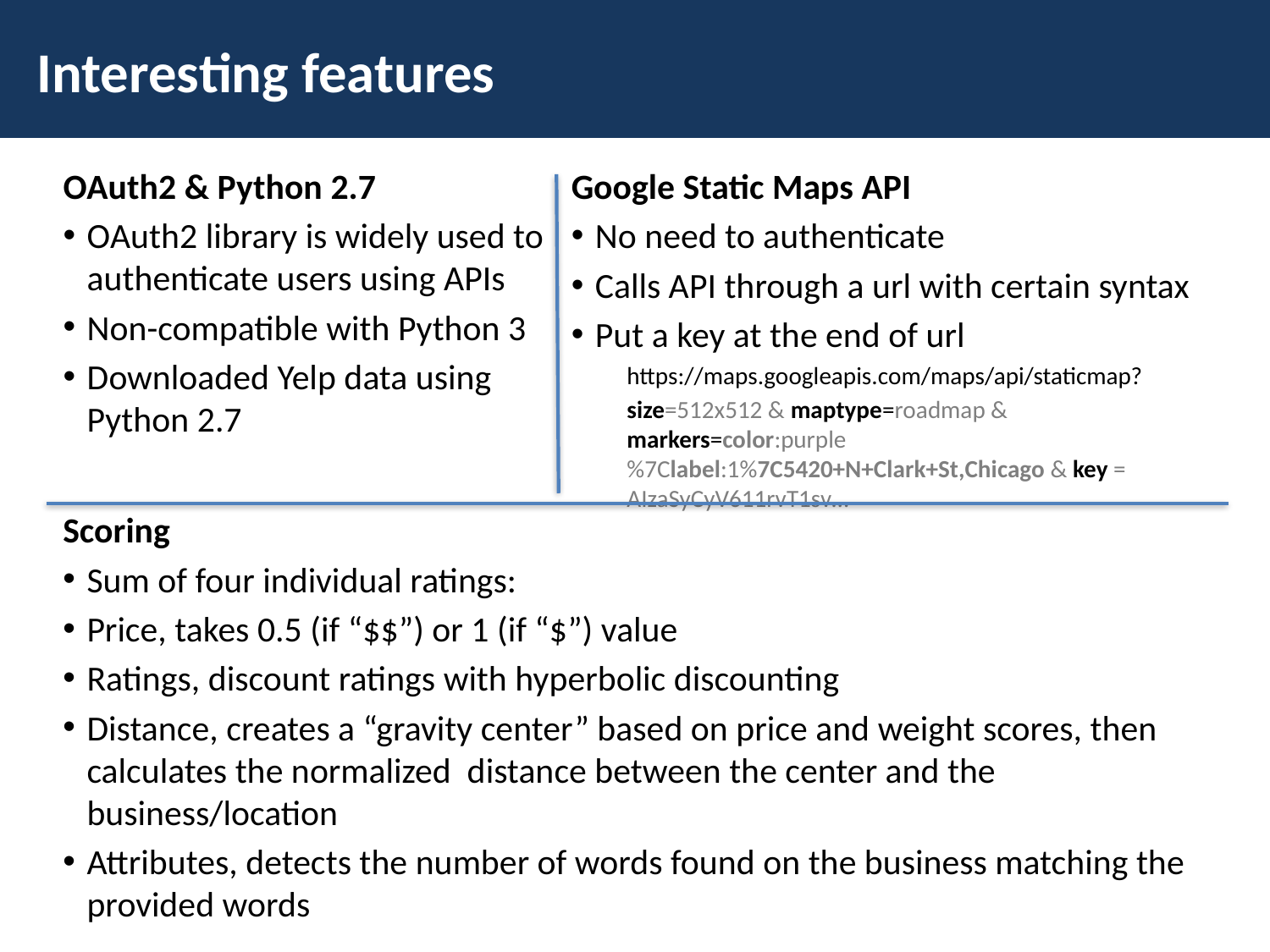

# Interesting features
OAuth2 & Python 2.7
OAuth2 library is widely used to authenticate users using APIs
Non-compatible with Python 3
Downloaded Yelp data using Python 2.7
Google Static Maps API
No need to authenticate
Calls API through a url with certain syntax
Put a key at the end of url
https://maps.googleapis.com/maps/api/staticmap?
size=512x512 & maptype=roadmap & markers=color:purple%7Clabel:1%7C5420+N+Clark+St,Chicago & key = AIzaSyCyV611rvT1sv…
Scoring
Sum of four individual ratings:
Price, takes 0.5 (if “$$”) or 1 (if “$”) value
Ratings, discount ratings with hyperbolic discounting
Distance, creates a “gravity center” based on price and weight scores, then calculates the normalized  distance between the center and the business/location
Attributes, detects the number of words found on the business matching the  provided words